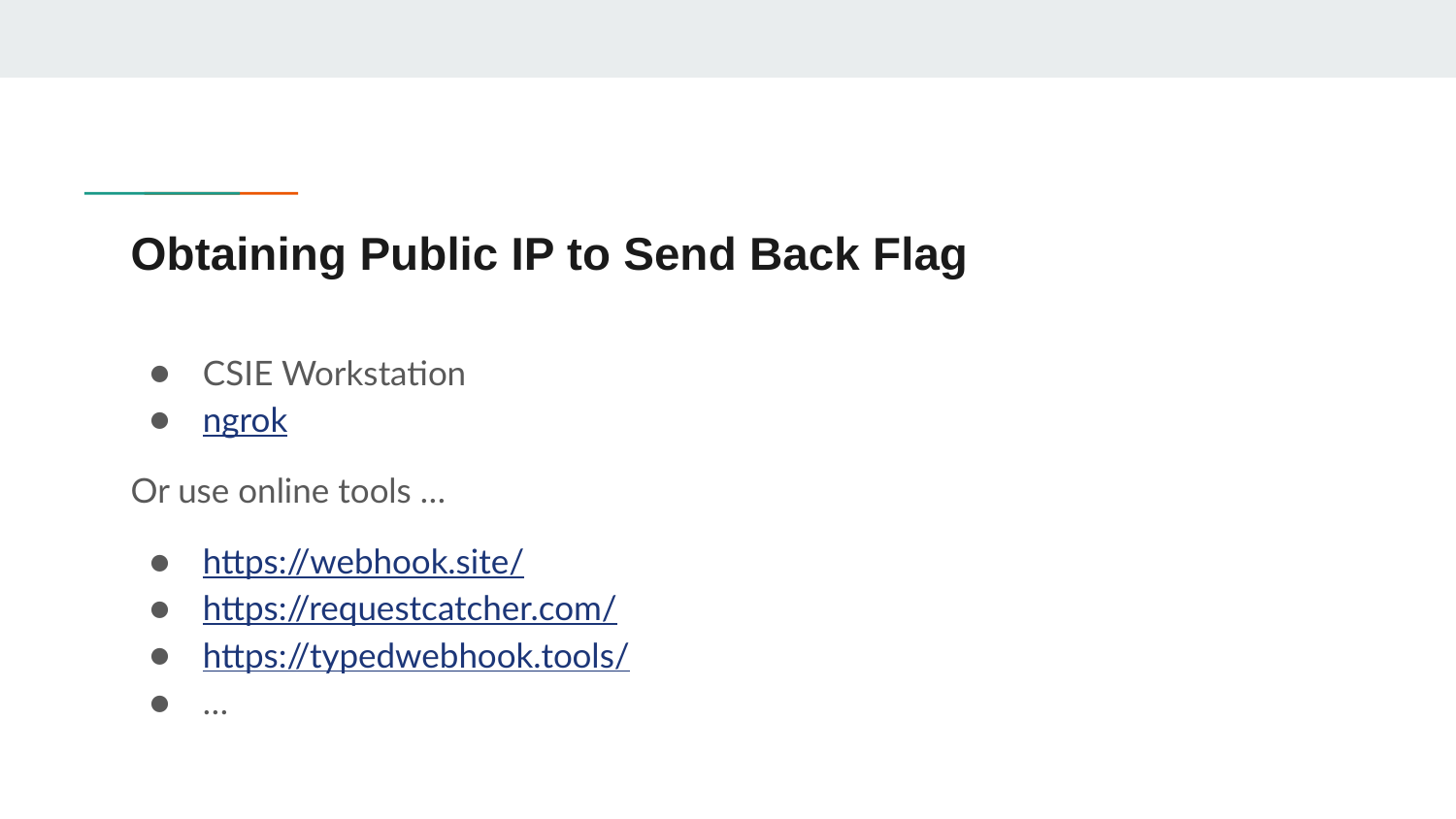

# Obtaining Public IP to Send Back Flag
CSIE Workstation
ngrok
Or use online tools …
https://webhook.site/
https://requestcatcher.com/
https://typedwebhook.tools/
…